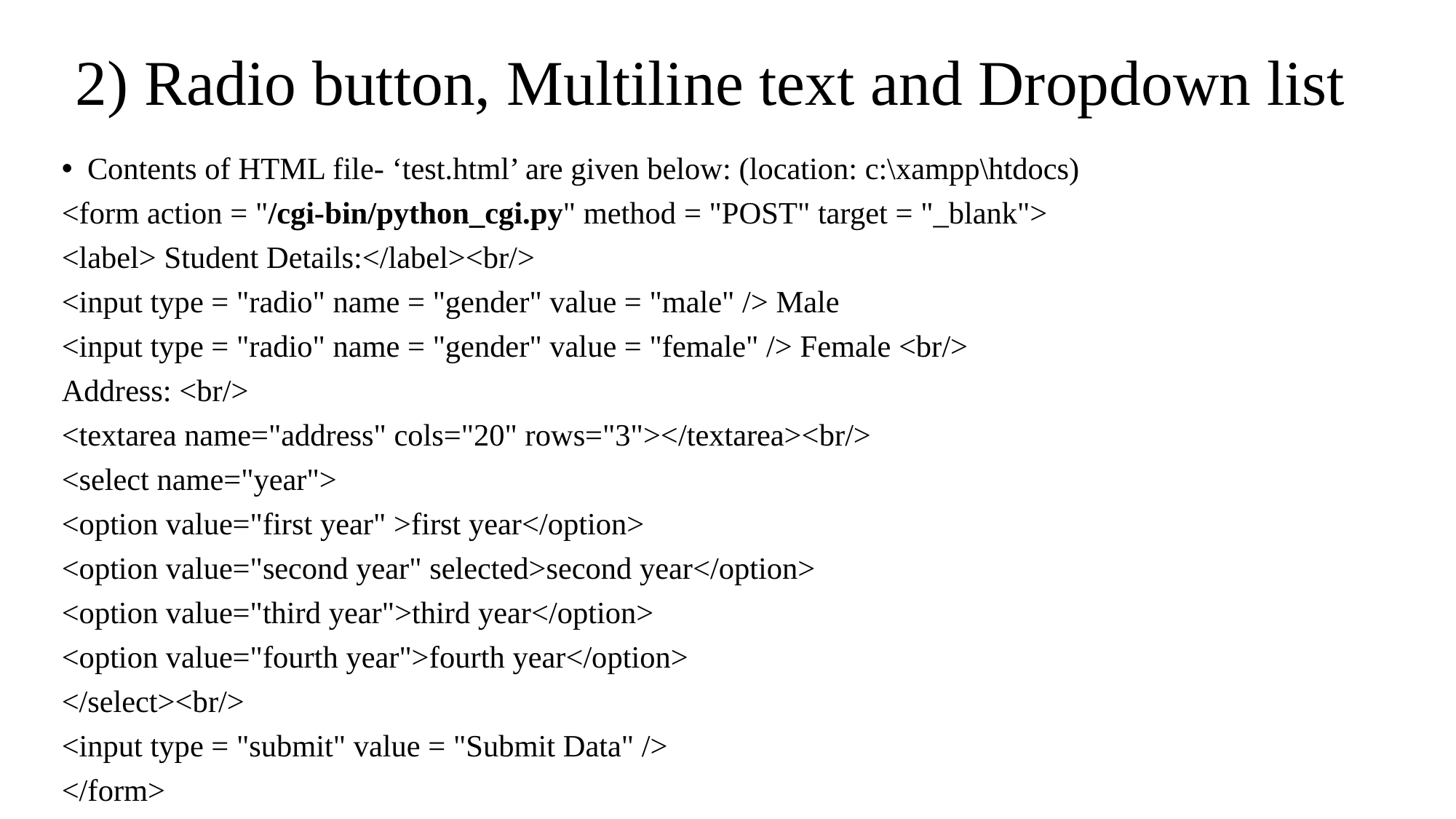

# 2) Radio button, Multiline text and Dropdown list
Contents of HTML file- ‘test.html’ are given below: (location: c:\xampp\htdocs)
<form action = "/cgi-bin/python_cgi.py" method = "POST" target = "_blank">
<label> Student Details:</label><br/>
<input type = "radio" name = "gender" value = "male" /> Male
<input type = "radio" name = "gender" value = "female" /> Female <br/>
Address: <br/>
<textarea name="address" cols="20" rows="3"></textarea><br/>
<select name="year">
<option value="first year" >first year</option>
<option value="second year" selected>second year</option>
<option value="third year">third year</option>
<option value="fourth year">fourth year</option>
</select><br/>
<input type = "submit" value = "Submit Data" />
</form>